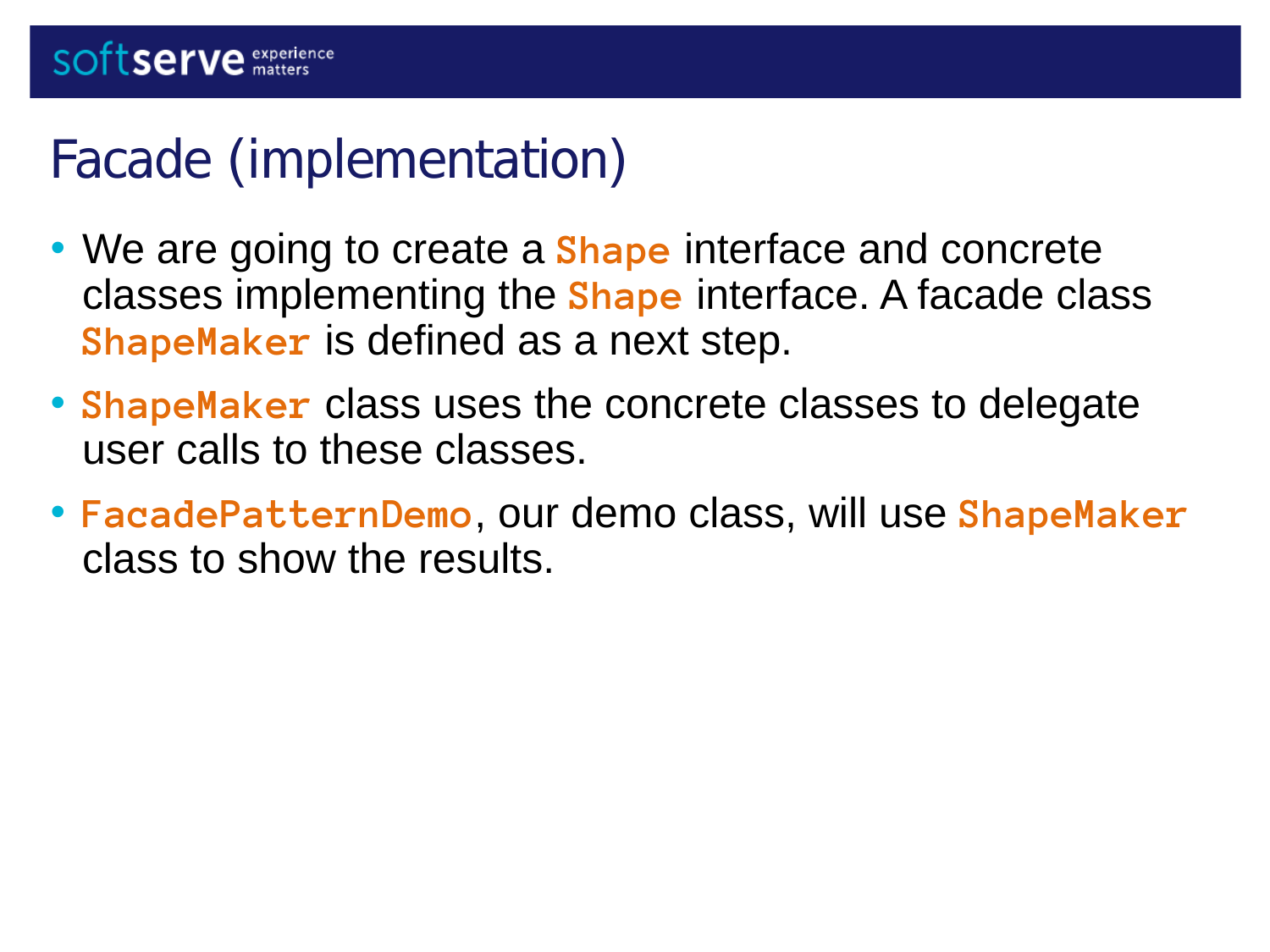

Facade (implementation)
We are going to create a Shape interface and concrete classes implementing the Shape interface. A facade class ShapeMaker is defined as a next step.
ShapeMaker class uses the concrete classes to delegate user calls to these classes.
FacadePatternDemo, our demo class, will use ShapeMaker class to show the results.